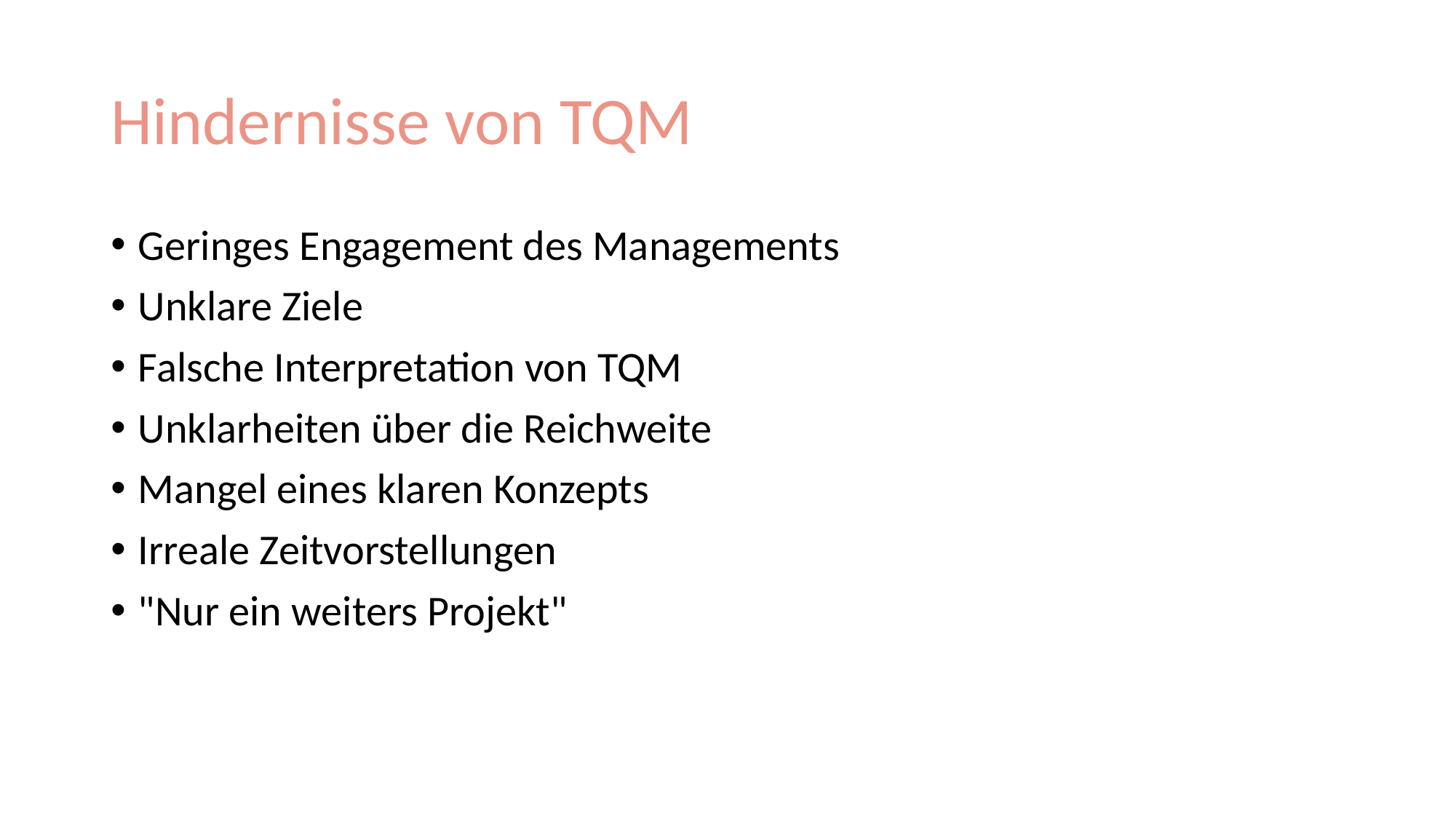

# Hindernisse von TQM
Geringes Engagement des Managements
Unklare Ziele
Falsche Interpretation von TQM
Unklarheiten über die Reichweite
Mangel eines klaren Konzepts
Irreale Zeitvorstellungen
"Nur ein weiters Projekt"